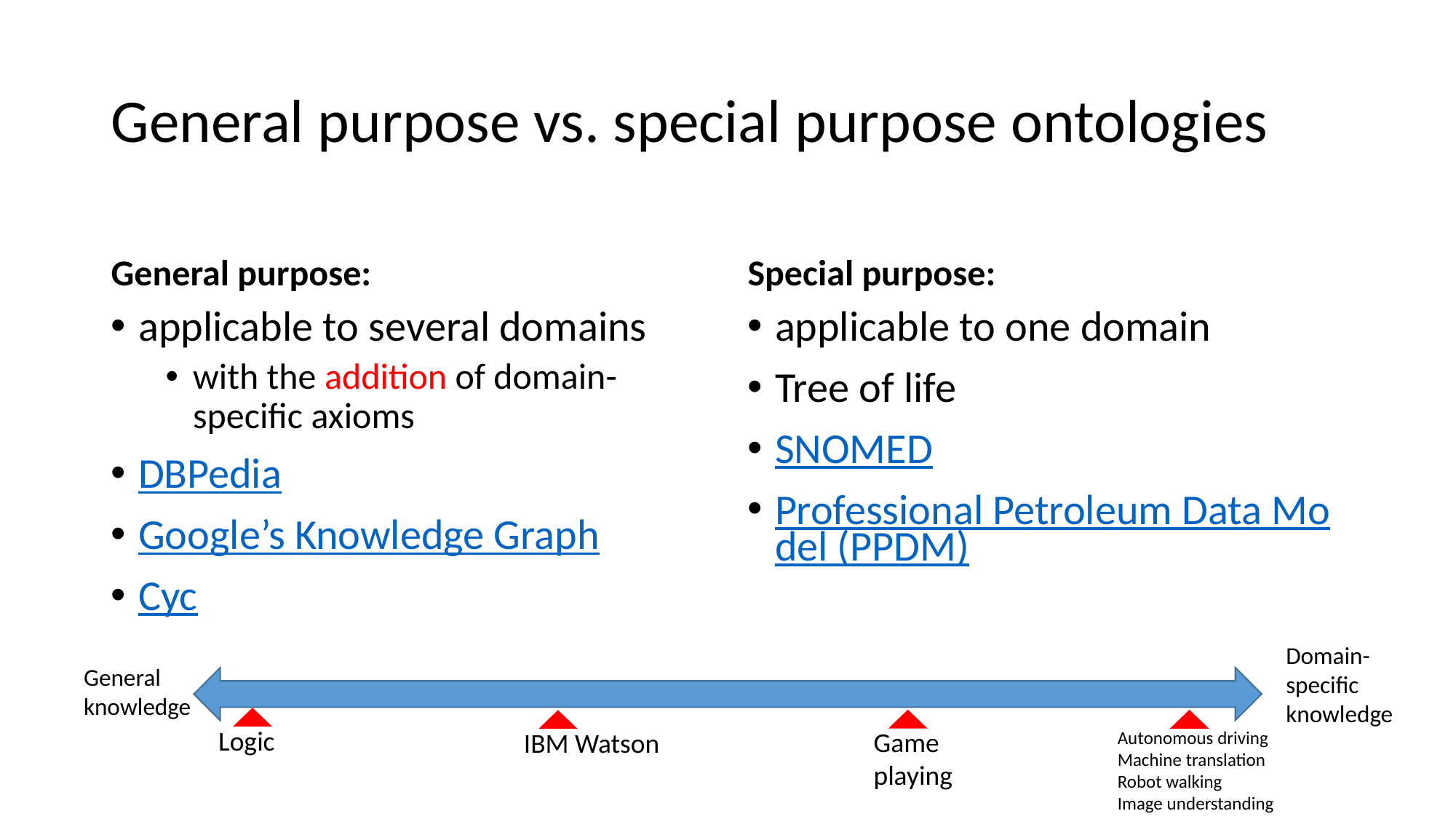

# General purpose vs. special purpose ontologies
General purpose:
Special purpose:
applicable to several domains
with the addition of domain-specific axioms
DBPedia
Google’s Knowledge Graph
Cyc

applicable to one domain
Tree of life
SNOMED
Professional Petroleum Data Model (PPDM)
Domain-specific knowledge
General knowledge

Logic
Game playing
IBM Watson
Autonomous driving
Machine translation
Robot walking
Image understanding